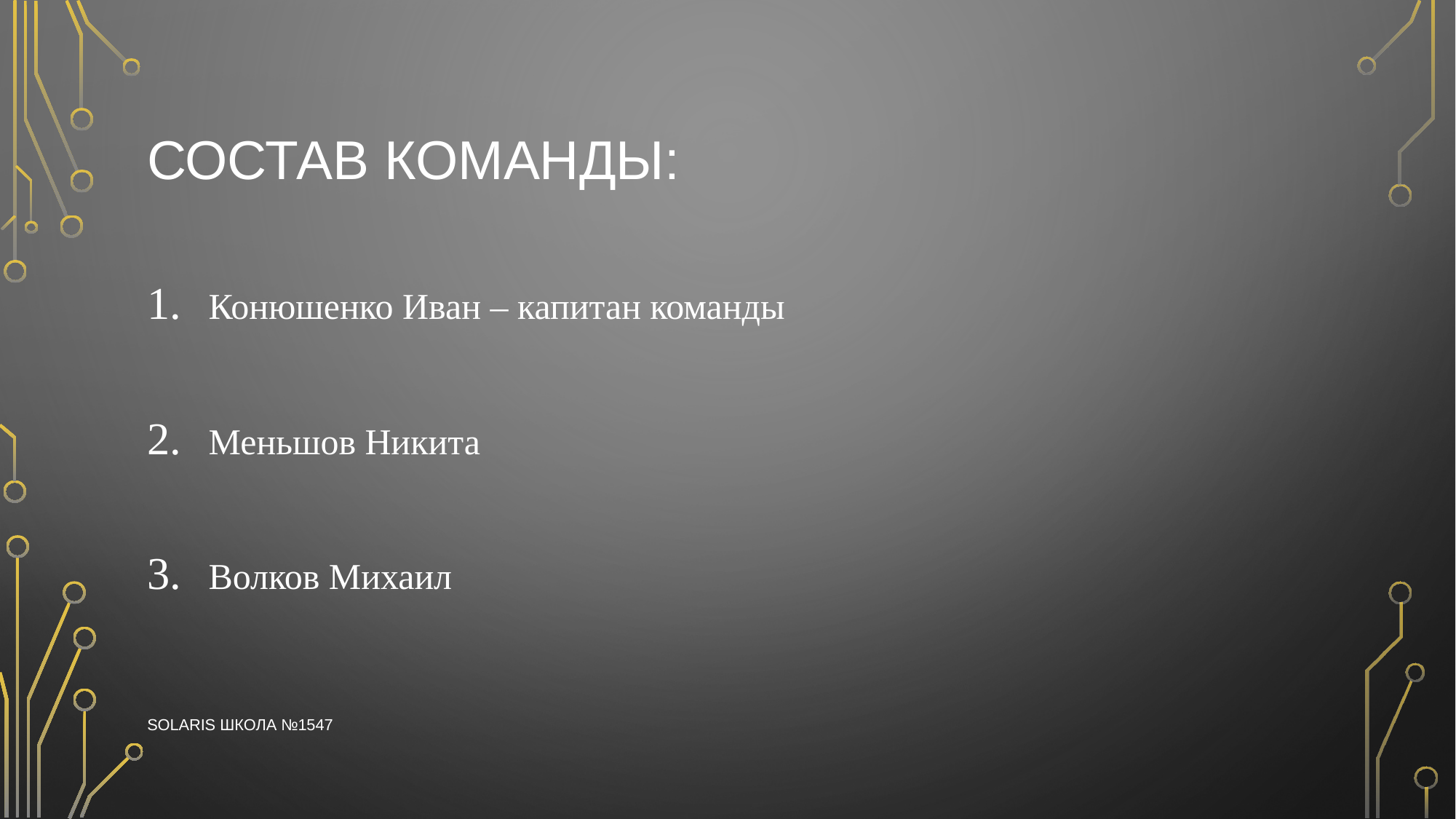

# Состав команды:
Конюшенко Иван – капитан команды

Меньшов Никита

Волков Михаил

Solaris школа №1547